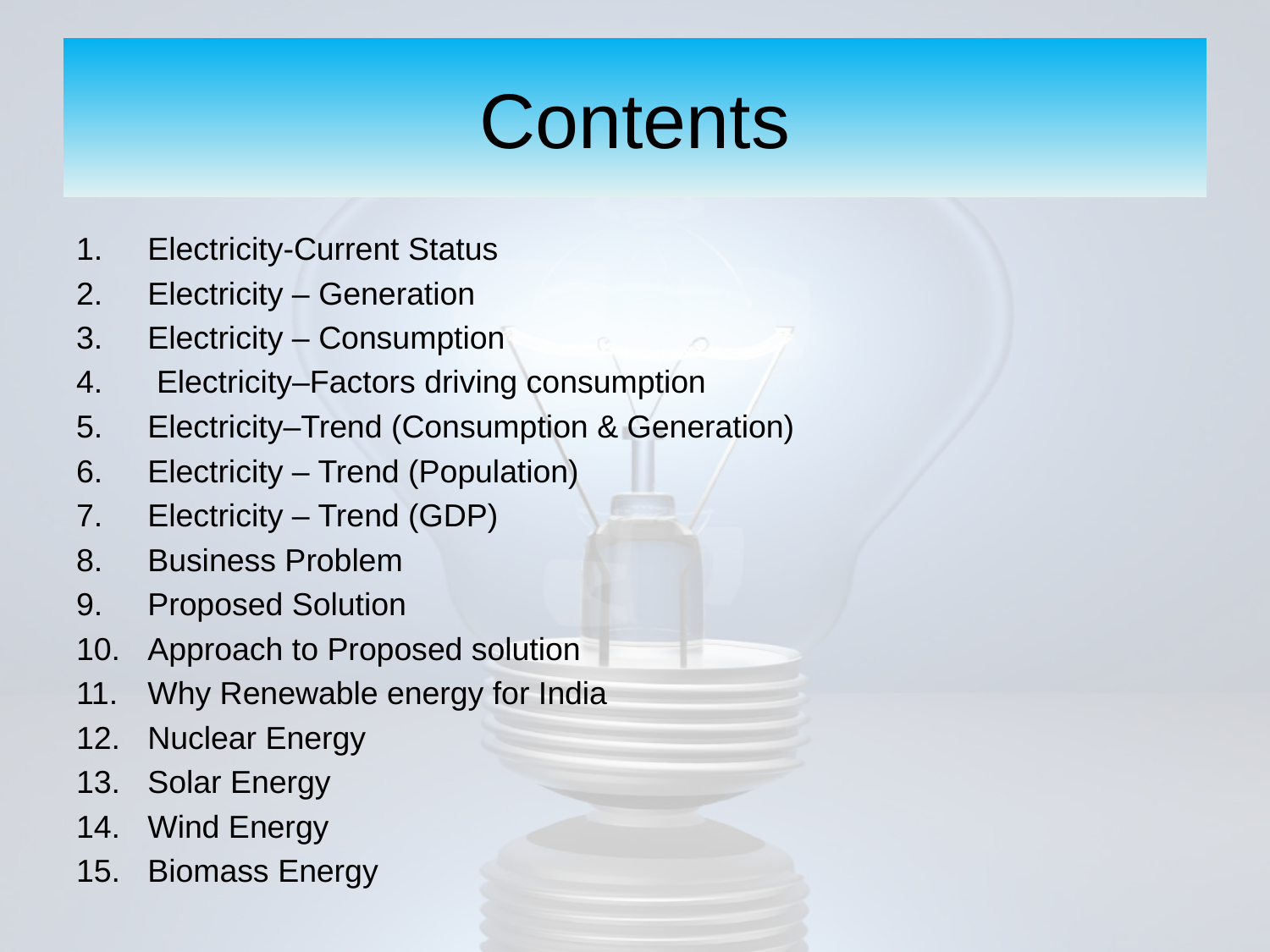

# Contents
Electricity-Current Status
Electricity – Generation
Electricity – Consumption
 Electricity–Factors driving consumption
Electricity–Trend (Consumption & Generation)
Electricity – Trend (Population)
Electricity – Trend (GDP)
Business Problem
Proposed Solution
Approach to Proposed solution
Why Renewable energy for India
Nuclear Energy
Solar Energy
Wind Energy
Biomass Energy